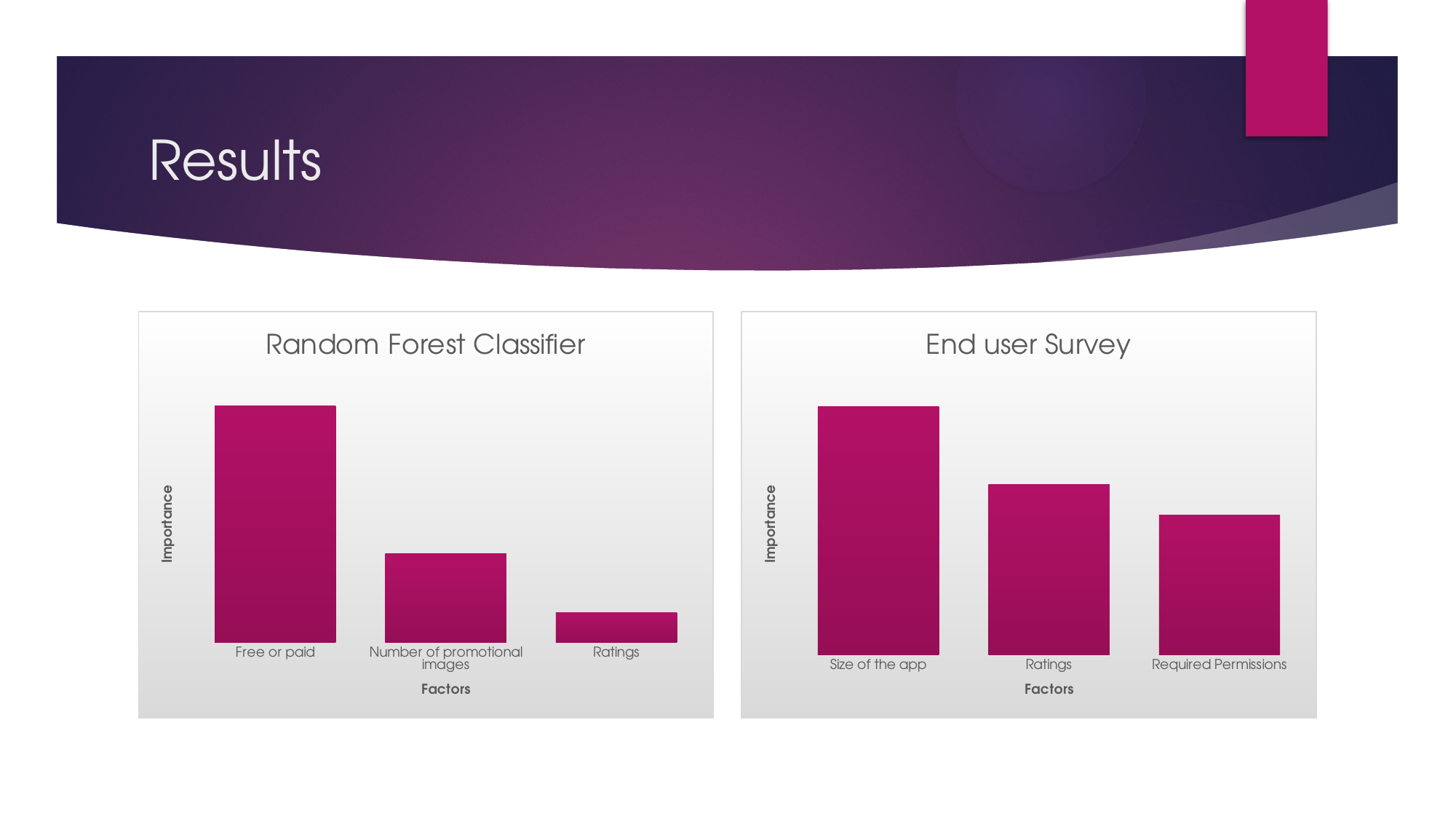

# Results

### Chart: Random Forest Classifier

| Category |  |
|---|---|
| Free or paid | 8.0 |
| Number of promotional images | 3.0 |
| Ratings | 1.0 |

### Chart: End user Survey

| Category |  |
|---|---|
| Size of the app | 8.0 |
| Ratings | 5.5 |
| Required Permissions | 4.5 |